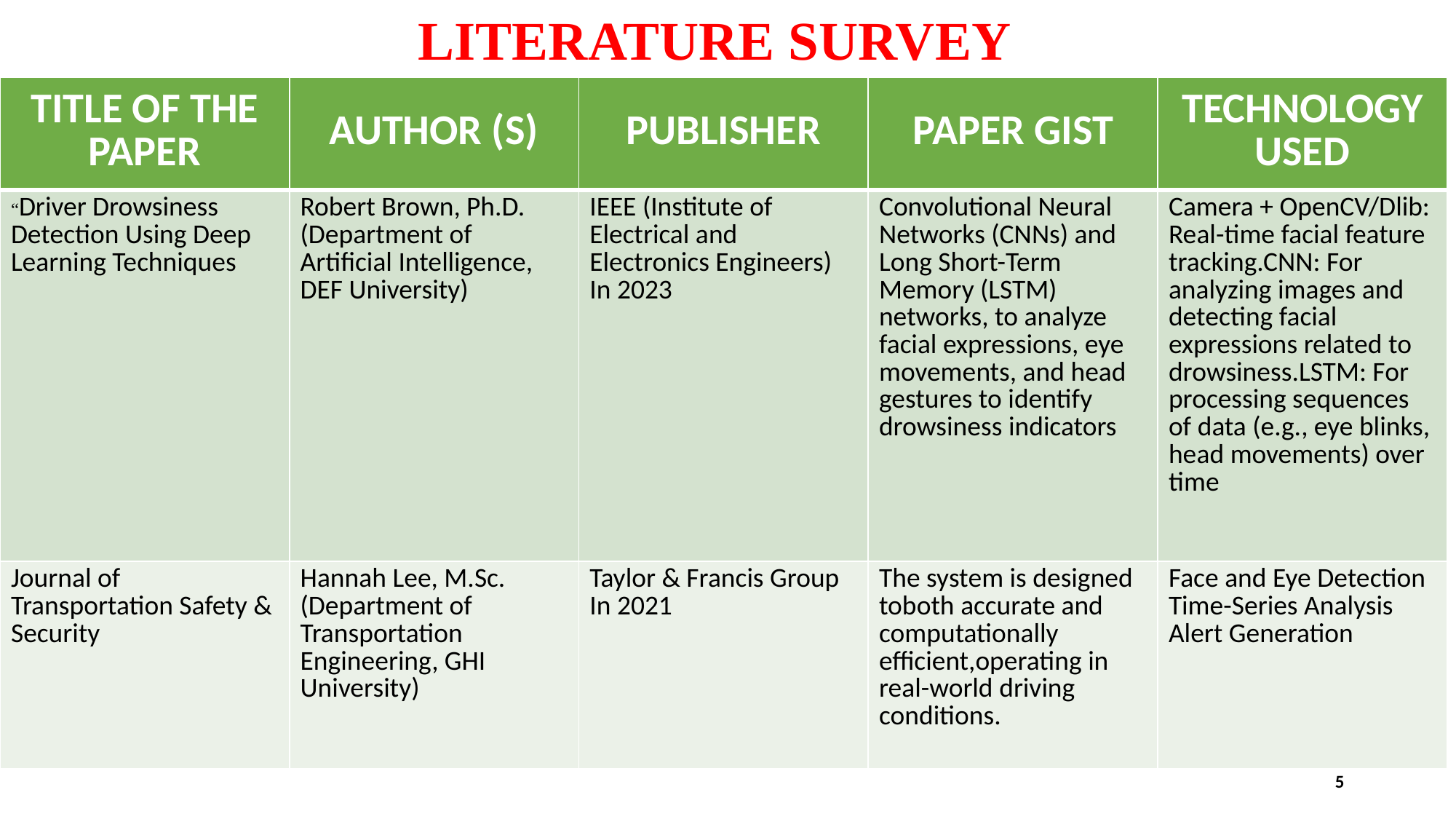

LITERATURE SURVEY
| TITLE OF THE PAPER | AUTHOR (S) | PUBLISHER | PAPER GIST | TECHNOLOGY USED |
| --- | --- | --- | --- | --- |
| “Driver Drowsiness Detection Using Deep Learning Techniques | Robert Brown, Ph.D. (Department of Artificial Intelligence, DEF University) | IEEE (Institute of Electrical and Electronics Engineers) In 2023 | Convolutional Neural Networks (CNNs) and Long Short-Term Memory (LSTM) networks, to analyze facial expressions, eye movements, and head gestures to identify drowsiness indicators | Camera + OpenCV/Dlib: Real-time facial feature tracking.CNN: For analyzing images and detecting facial expressions related to drowsiness.LSTM: For processing sequences of data (e.g., eye blinks, head movements) over time |
| Journal of Transportation Safety & Security | Hannah Lee, M.Sc. (Department of Transportation Engineering, GHI University) | Taylor & Francis Group In 2021 | The system is designed toboth accurate and computationally efficient,operating in real-world driving conditions. | Face and Eye Detection Time-Series Analysis Alert Generation |

5